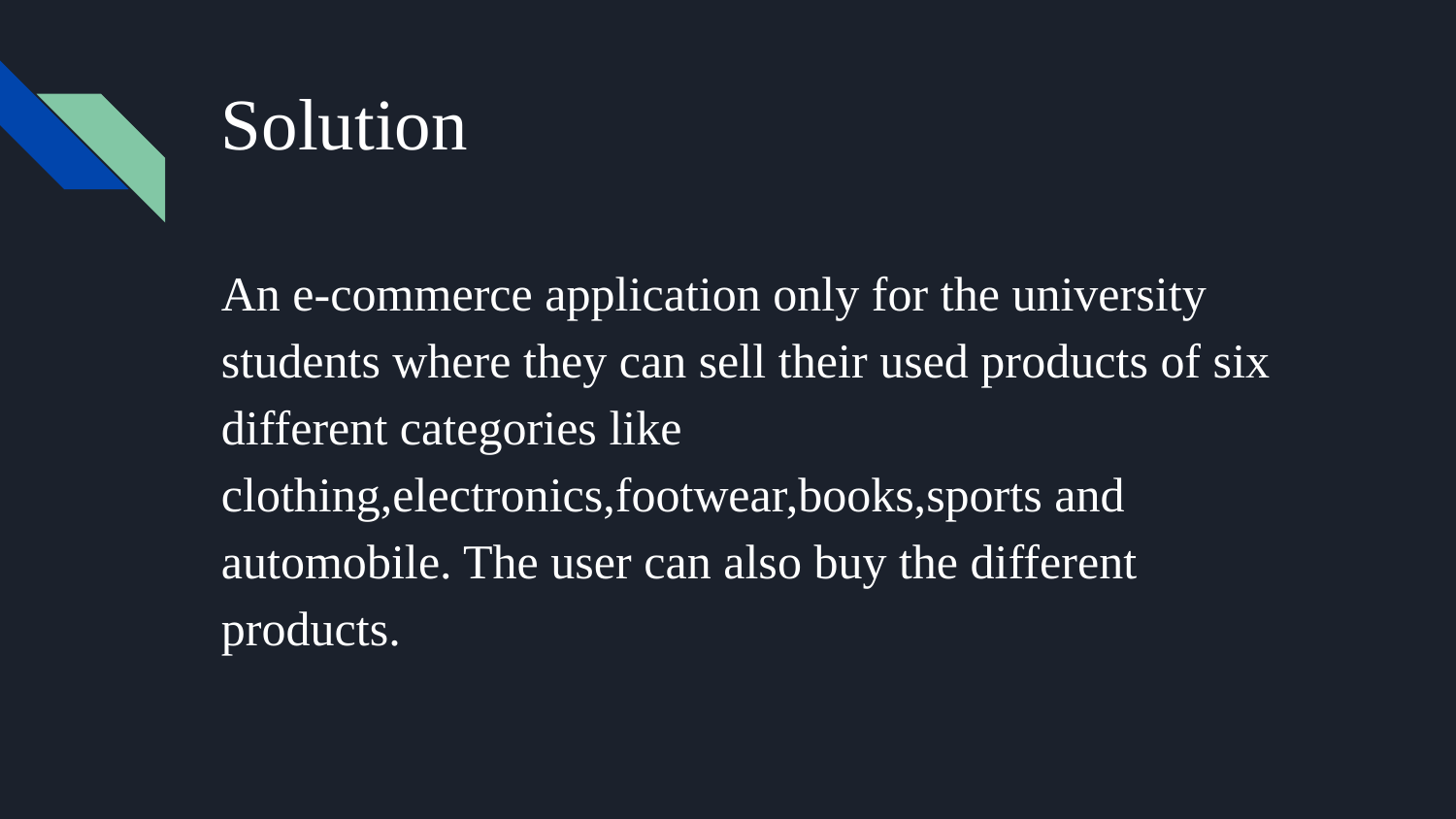

# Solution
An e-commerce application only for the university students where they can sell their used products of six different categories like clothing,electronics,footwear,books,sports and automobile. The user can also buy the different products.